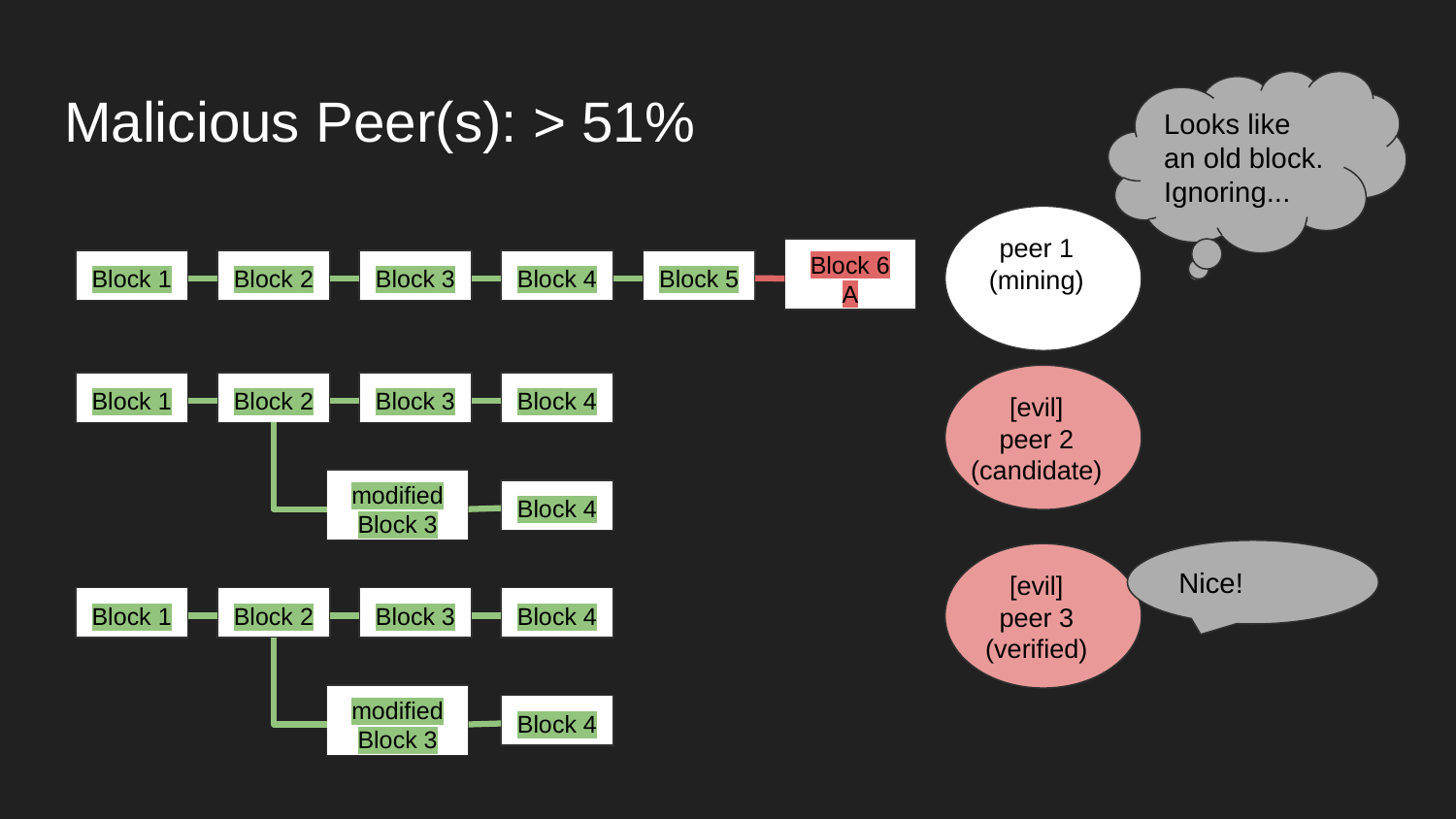

# Malicious Peer(s): > 51%
Looks like an old block. Ignoring...

peer 1
(mining)

Block 6
A

Block 1

Block 2

Block 3

Block 4

Block 5

[evil]
peer 2
(candidate)

Block 1

Block 2

Block 3

Block 4

modified
Block 3

Block 4
Nice!

[evil]
peer 3
(verified)

Block 1

Block 2

Block 3

Block 4

modified
Block 3

Block 4